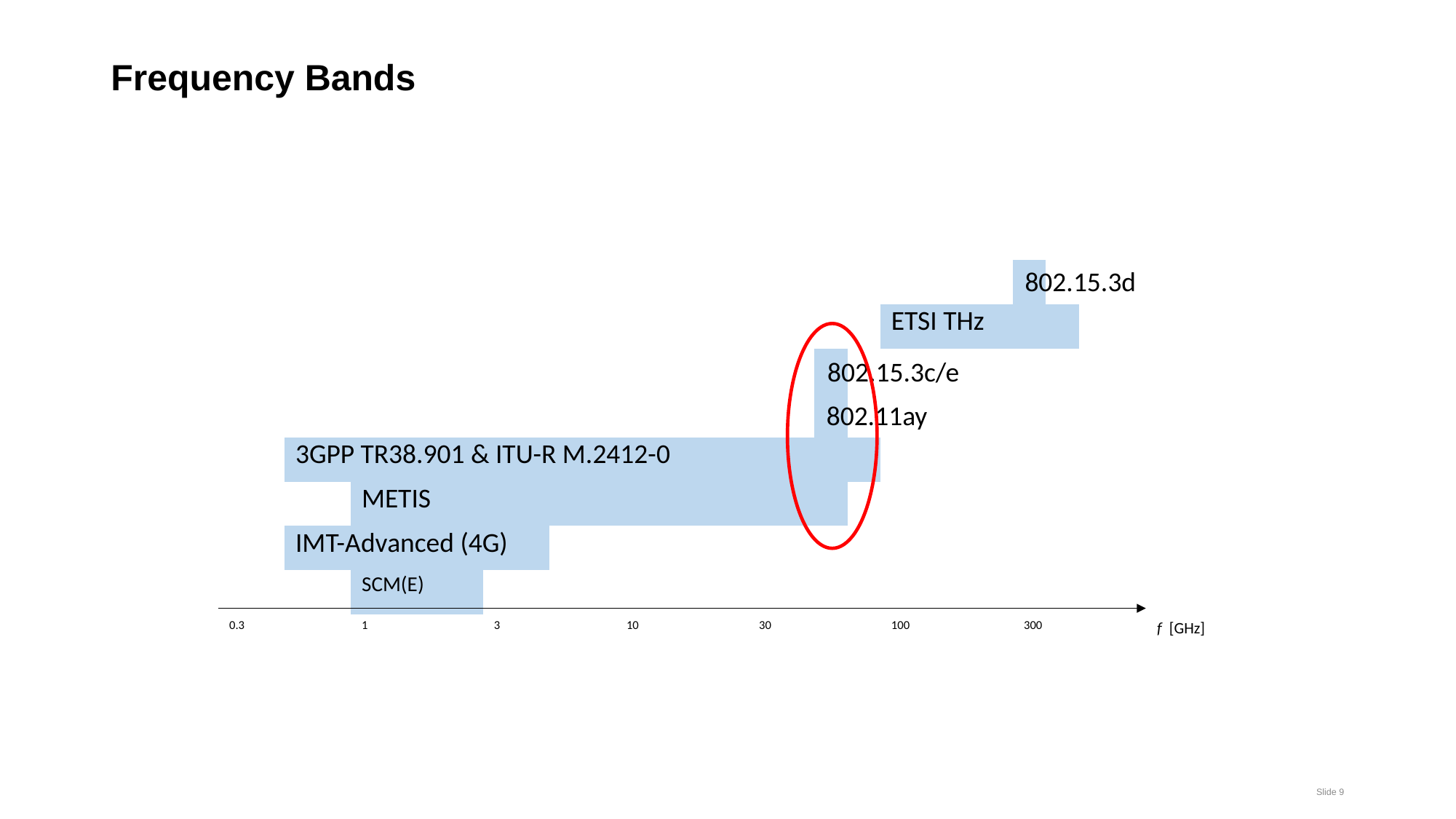

# Frequency Bands
|  |  |  |  |  |  |  |  |  |  |  |  |  |  |  |  |
| --- | --- | --- | --- | --- | --- | --- | --- | --- | --- | --- | --- | --- | --- | --- | --- |
|  |  |  |  |  |  |  |  |  |  |  |  |  |  |  |  |
|  |  |  |  |  |  |  |  |  |  |  |  |  |  |  |  |
|  |  |  |  |  |  |  |  |  |  |  |  |  |  |  |  |
|  |  |  |  |  |  |  |  |  |  |  | ETSI THz |  |  |  |  |
|  |  |  |  |  |  |  |  |  |  |  |  |  |  |  |  |
|  |  |  |  |  |  |  |  |  |  |  |  |  |  |  |  |
|  | 3GPP TR38.901 & ITU-R M.2412-0 |  |  |  |  |  |  |  |  |  |  |  |  |  |  |
|  |  | METIS |  |  |  |  |  |  |  |  |  |  |  |  |  |
|  | IMT-Advanced (4G) |  |  |  |  |  |  |  |  |  |  |  |  |  |  |
|  |  | SCM(E) |  |  |  |  |  |  |  |  |  |  |  |  |  |
| 0.3 |  | 1 |  | 3 |  | 10 |  | 30 |  |  | 100 |  | 300 |  |  |
802.15.3d

802.15.3c/e
802.11ay
f  [GHz]
Slide 9